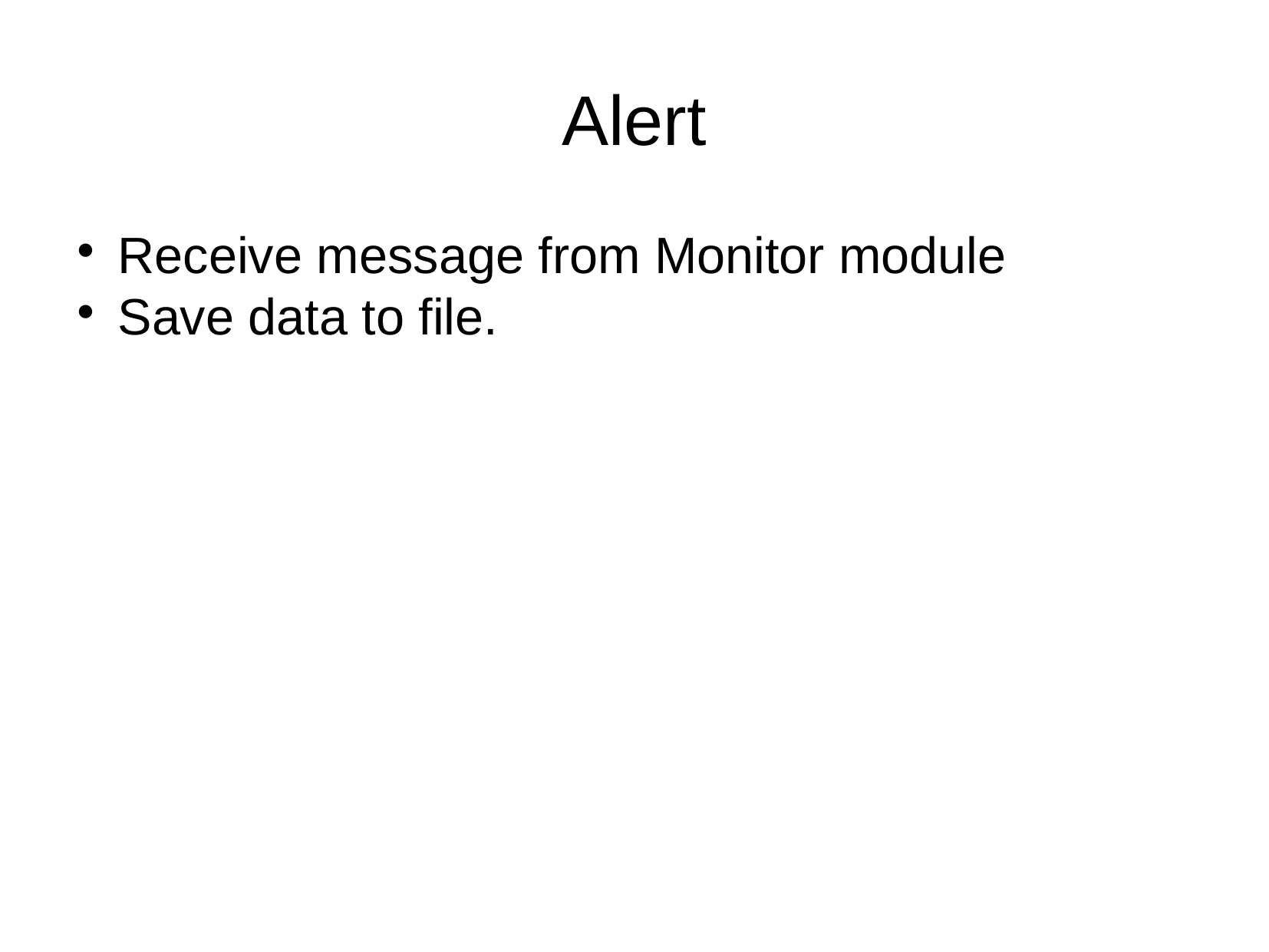

Alert
Receive message from Monitor module
Save data to file.